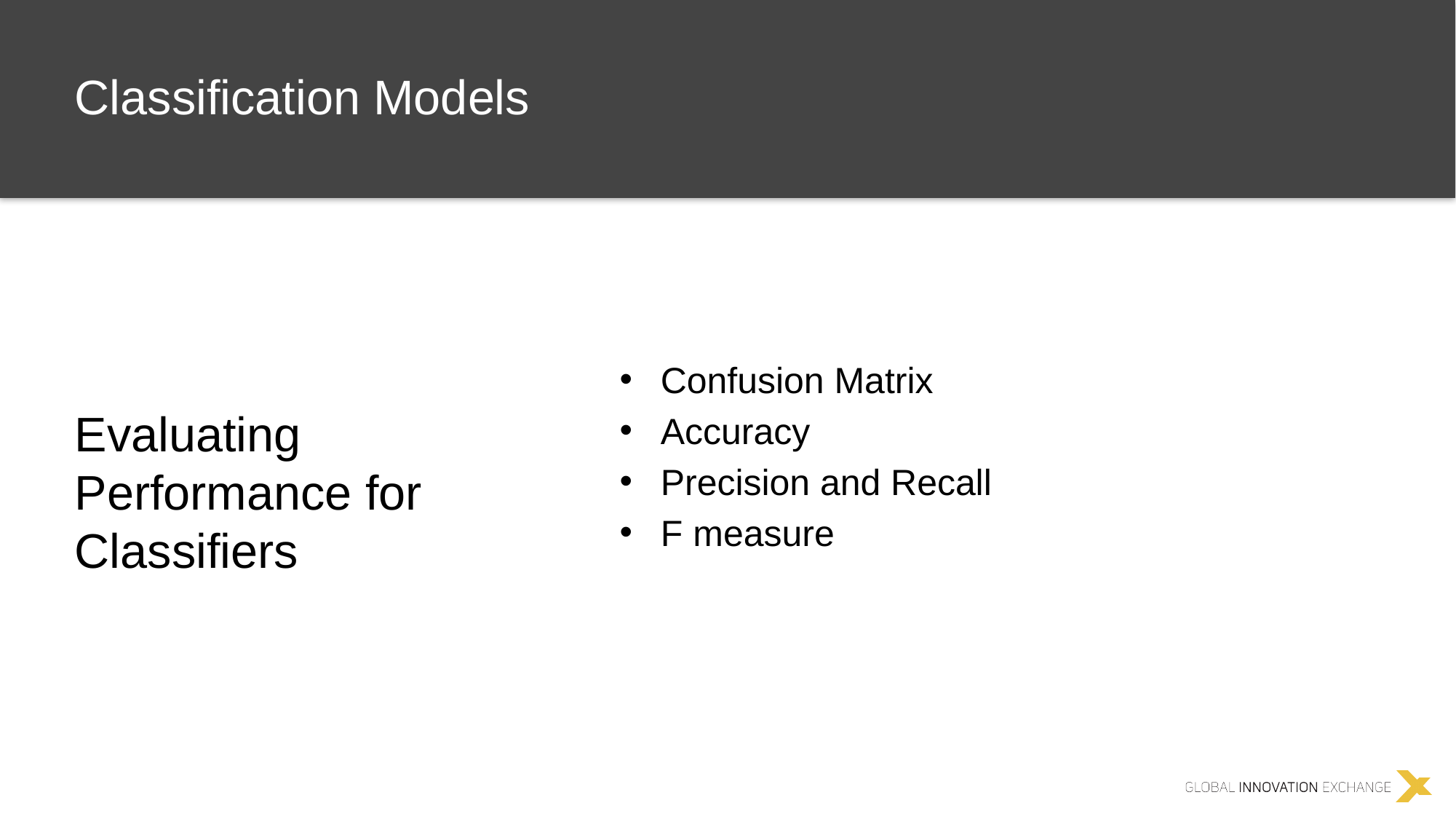

Classification Models
Confusion Matrix
Accuracy
Precision and Recall
F measure
Evaluating Performance for Classifiers